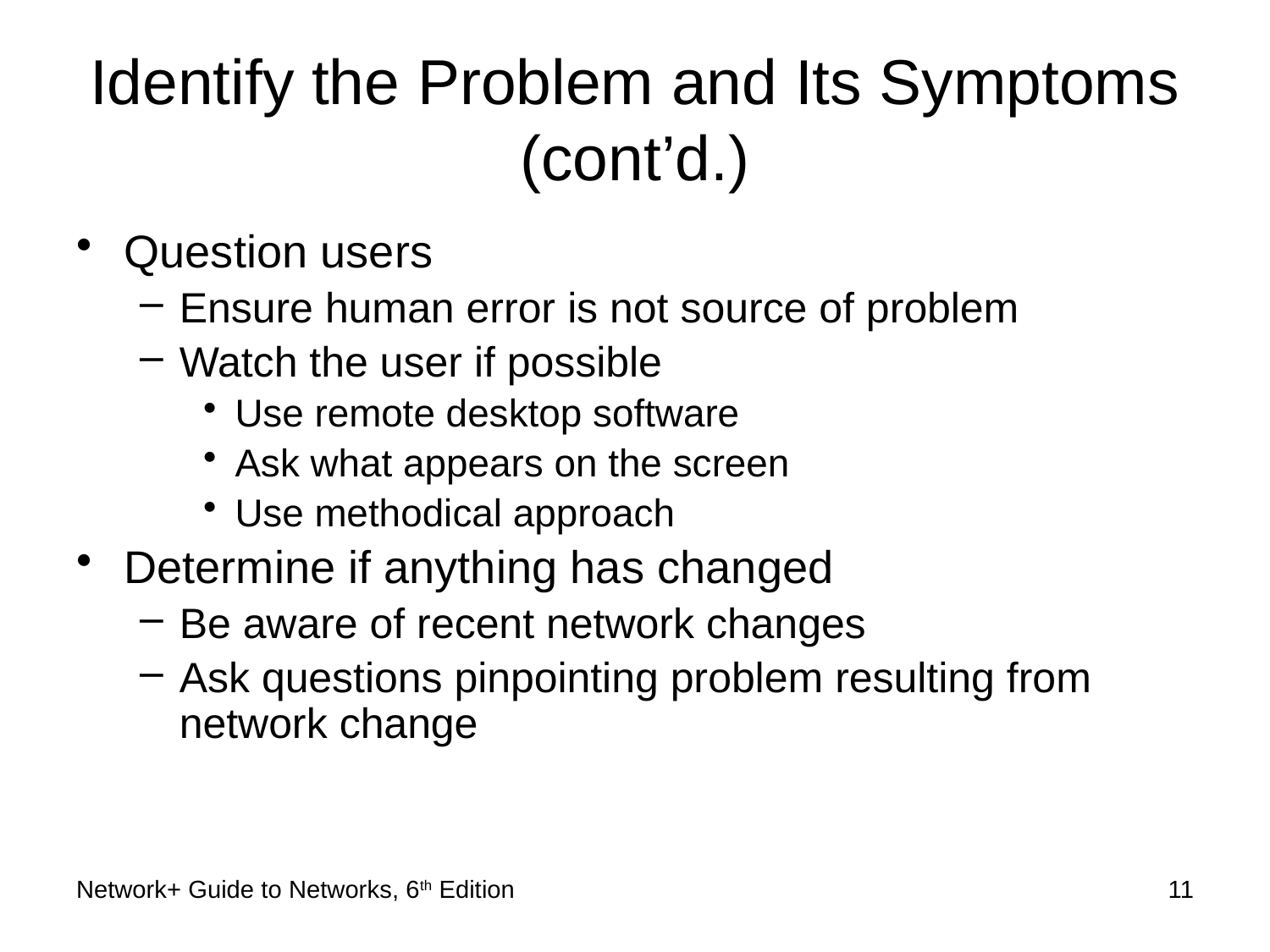

# Identify the Problem and Its Symptoms (cont’d.)
Question users
Ensure human error is not source of problem
Watch the user if possible
Use remote desktop software
Ask what appears on the screen
Use methodical approach
Determine if anything has changed
Be aware of recent network changes
Ask questions pinpointing problem resulting from network change

Network+ Guide to Networks, 6th Edition
11